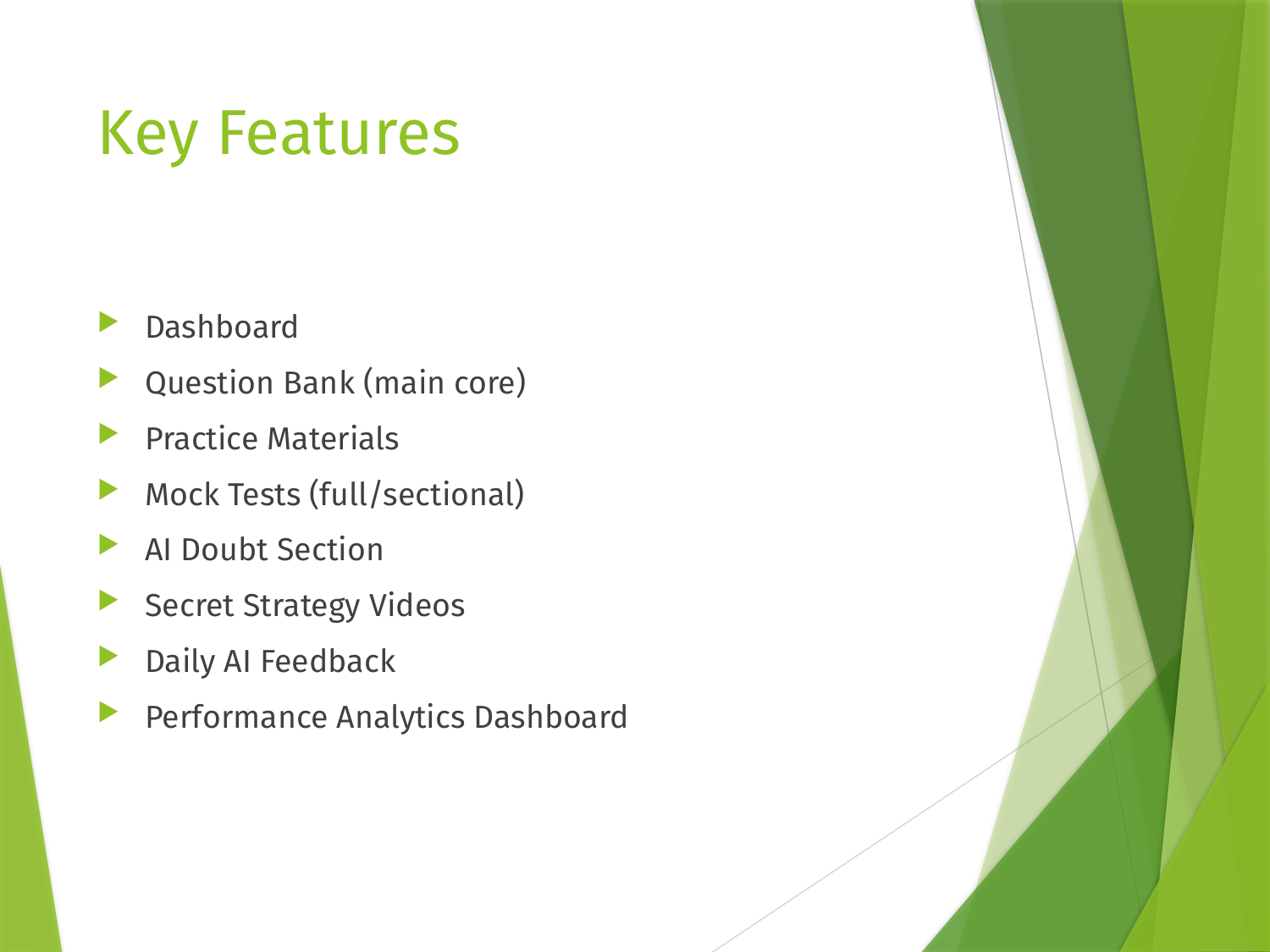

# Key Features
Dashboard
Question Bank (main core)
Practice Materials
Mock Tests (full/sectional)
AI Doubt Section
Secret Strategy Videos
Daily AI Feedback
Performance Analytics Dashboard